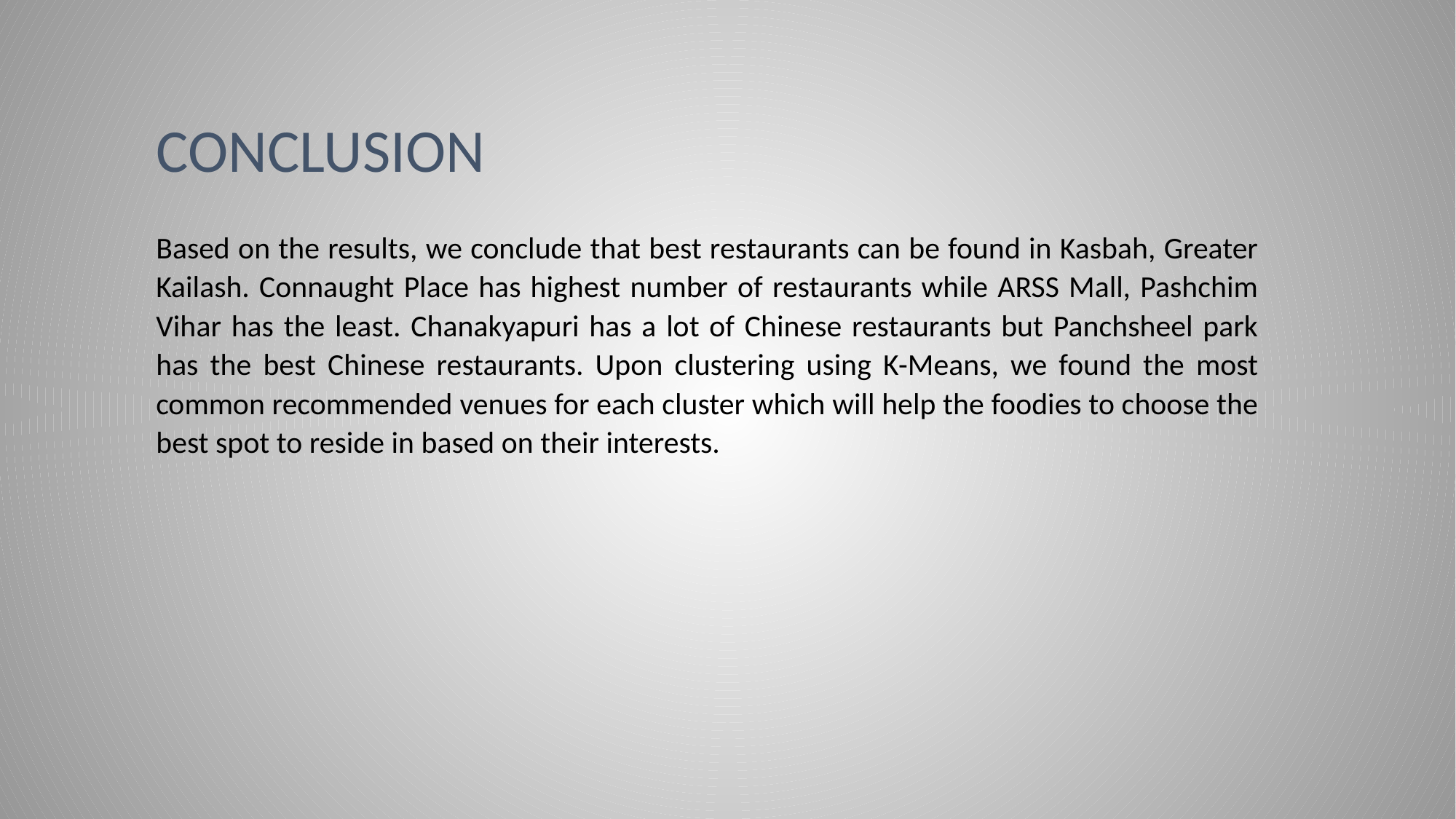

# CONCLUSION
Based on the results, we conclude that best restaurants can be found in Kasbah, Greater Kailash. Connaught Place has highest number of restaurants while ARSS Mall, Pashchim Vihar has the least. Chanakyapuri has a lot of Chinese restaurants but Panchsheel park has the best Chinese restaurants. Upon clustering using K-Means, we found the most common recommended venues for each cluster which will help the foodies to choose the best spot to reside in based on their interests.